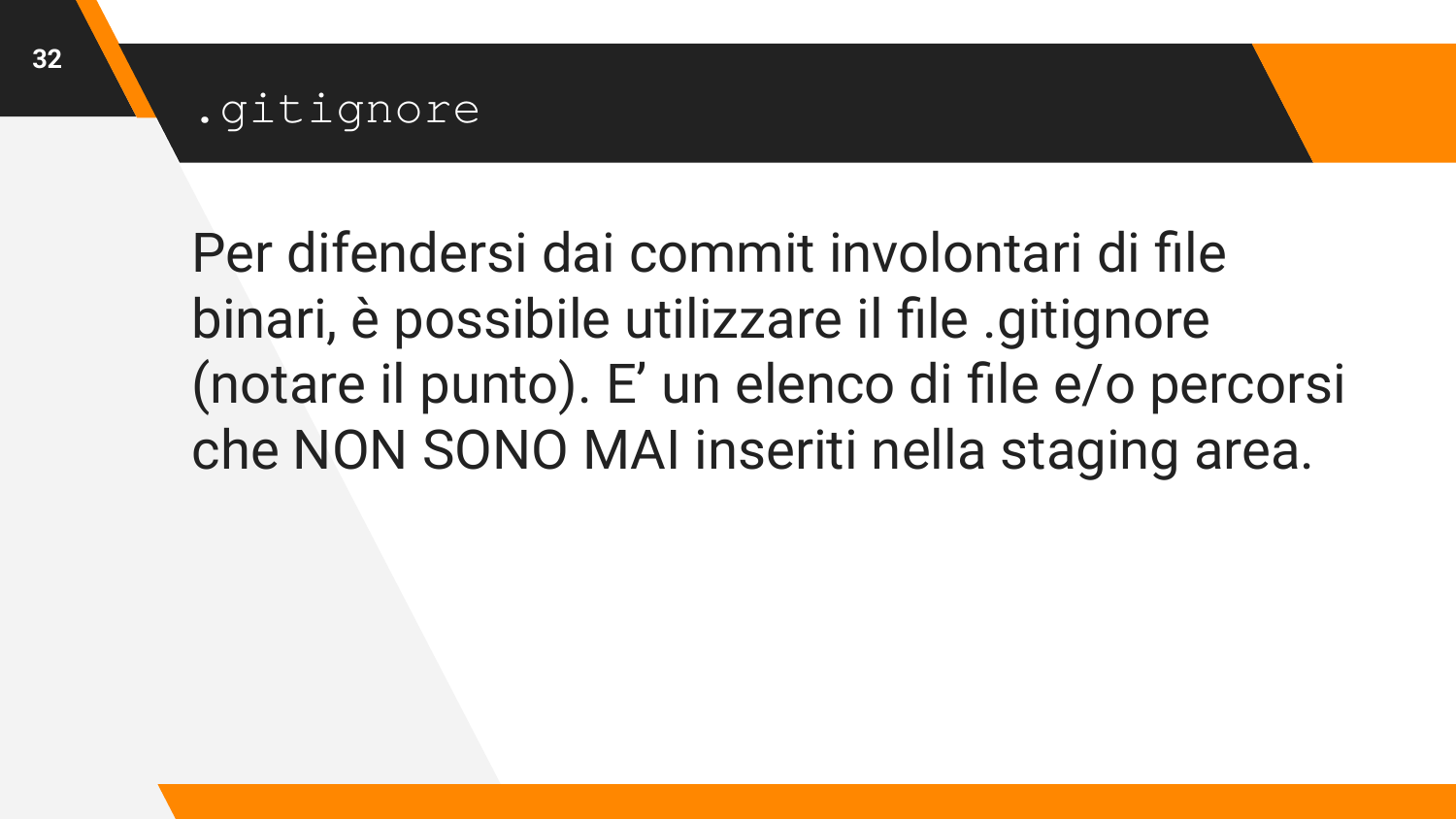

32
# .gitignore
Per difendersi dai commit involontari di file binari, è possibile utilizzare il file .gitignore (notare il punto). E’ un elenco di file e/o percorsi che NON SONO MAI inseriti nella staging area.